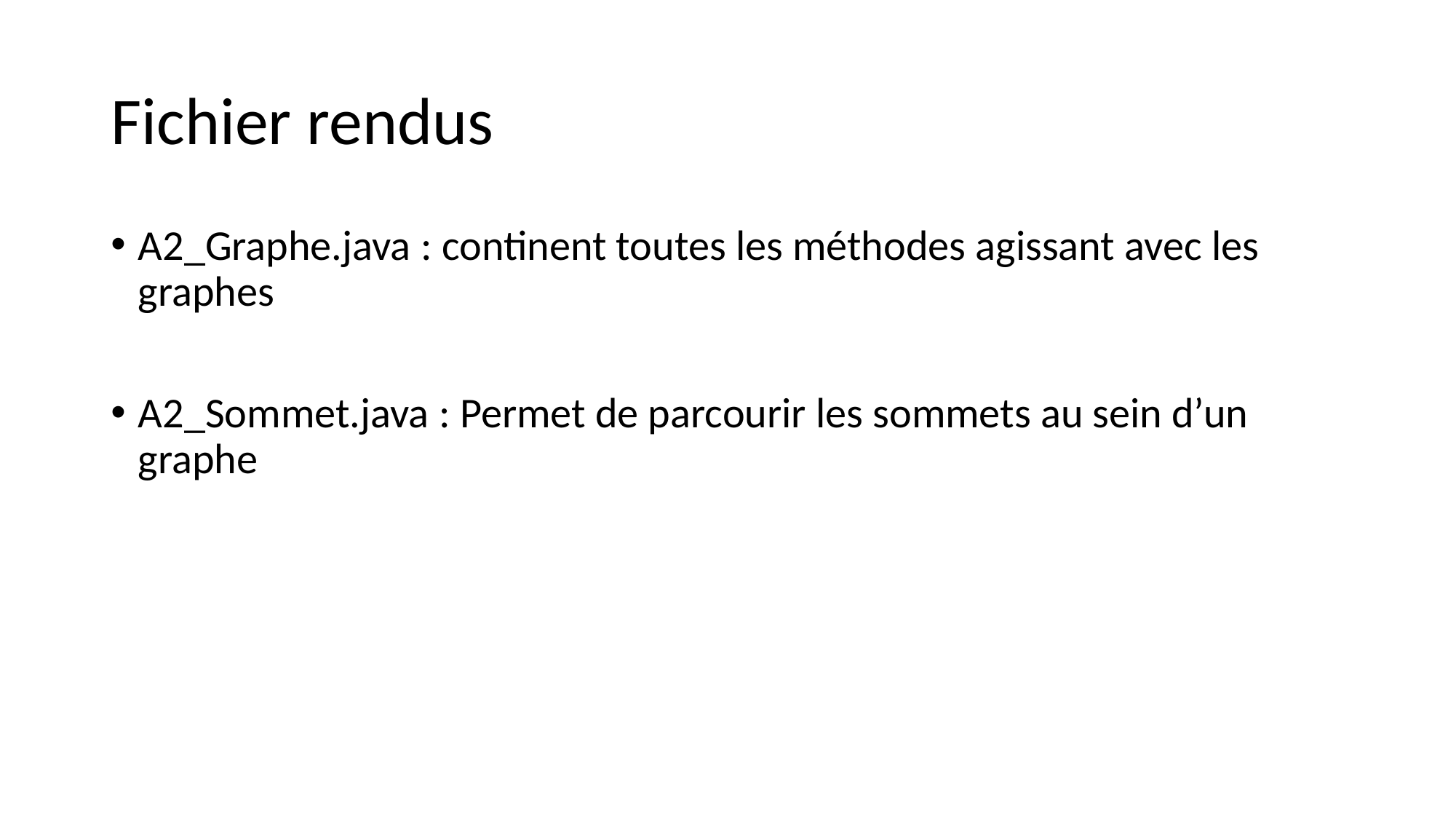

# Fichier rendus
A2_Graphe.java : continent toutes les méthodes agissant avec les graphes

A2_Sommet.java : Permet de parcourir les sommets au sein d’un graphe